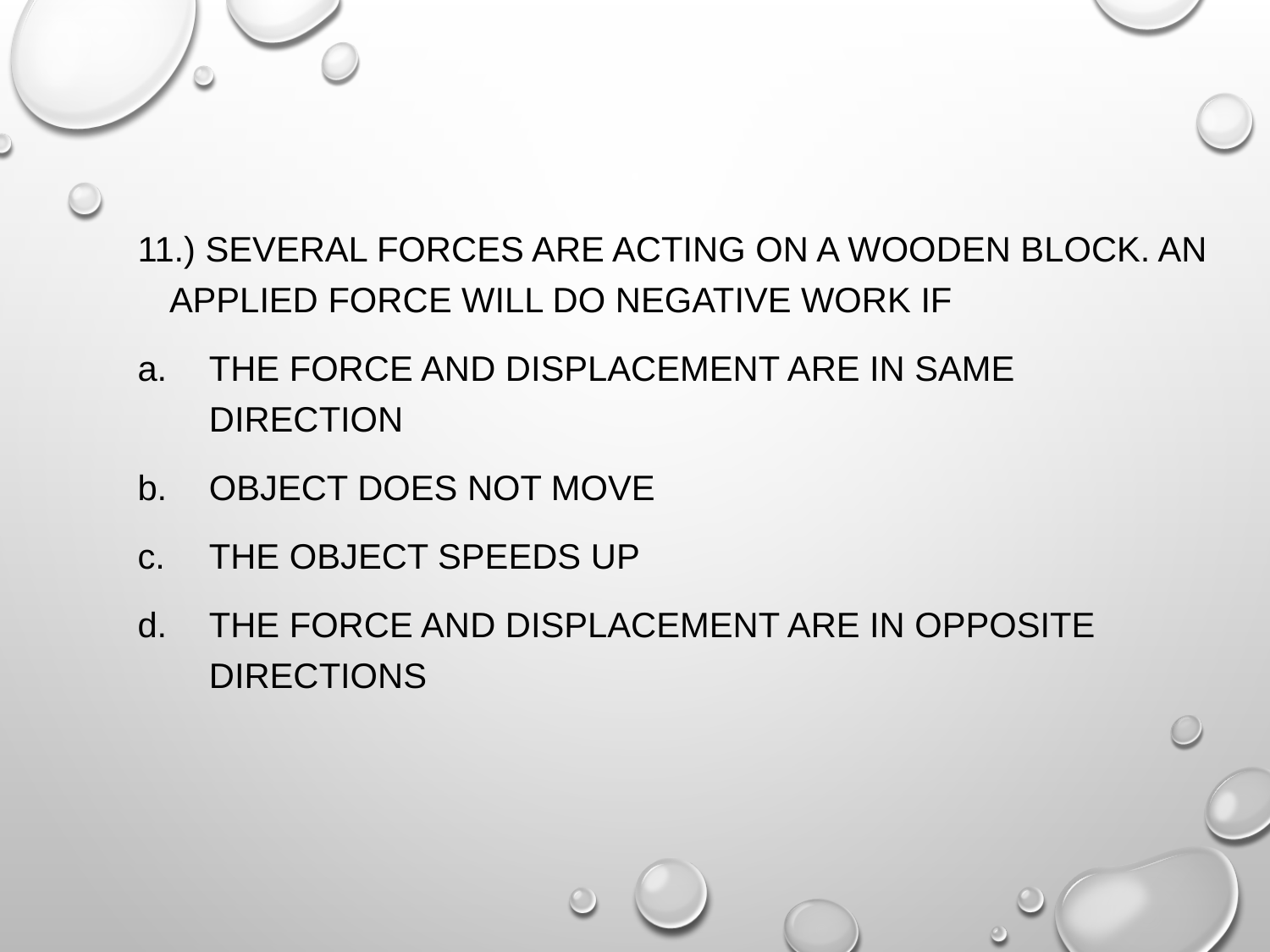

11.) Several forces are acting on a wooden block. An applied force will do negative work if
The force and displacement are in same direction
Object does not move
The object speeds up
The force and displacement are in opposite directions